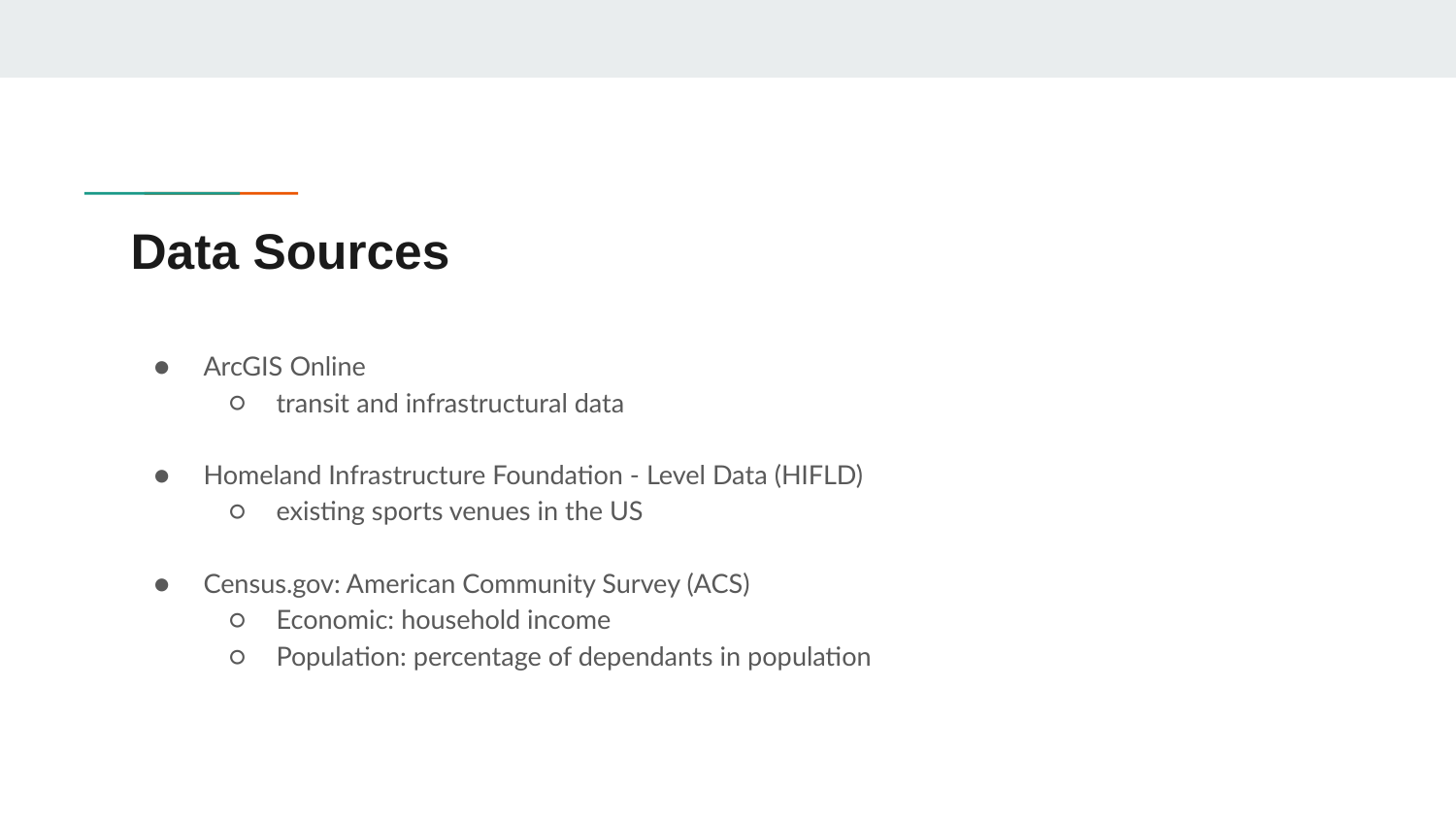

# Data Sources
ArcGIS Online
transit and infrastructural data

Homeland Infrastructure Foundation - Level Data (HIFLD)
existing sports venues in the US

Census.gov: American Community Survey (ACS)
Economic: household income
Population: percentage of dependants in population